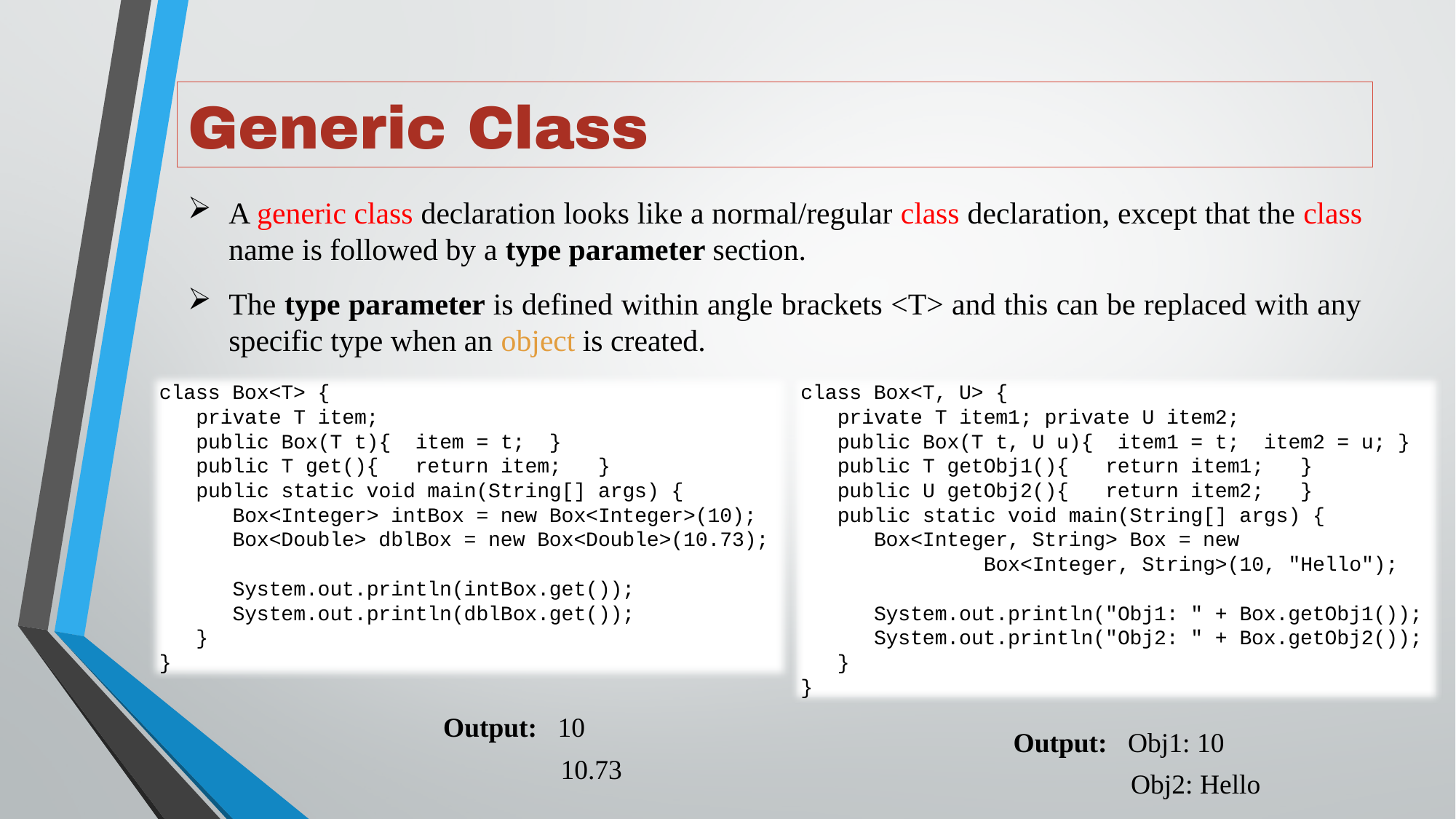

# Generic Class
A generic class declaration looks like a normal/regular class declaration, except that the class name is followed by a type parameter section.
The type parameter is defined within angle brackets <T> and this can be replaced with any specific type when an object is created.
class Box<T> {
   private T item;
   public Box(T t){  item = t;  }
   public T get(){   return item;   }
   public static void main(String[] args) {
      Box<Integer> intBox = new Box<Integer>(10);
      Box<Double> dblBox = new Box<Double>(10.73);

      System.out.println(intBox.get());
      System.out.println(dblBox.get());
   }
}
class Box<T, U> {
   private T item1; private U item2;
   public Box(T t, U u){  item1 = t;  item2 = u; }
   public T getObj1(){   return item1;   }
   public U getObj2(){   return item2;   }
   public static void main(String[] args) {
      Box<Integer, String> Box = new
               Box<Integer, String>(10, "Hello");

      System.out.println("Obj1: " + Box.getObj1());
      System.out.println("Obj2: " + Box.getObj2());
   }
}
Output:   10
                 10.73
Output:   Obj1: 10
                 Obj2: Hello